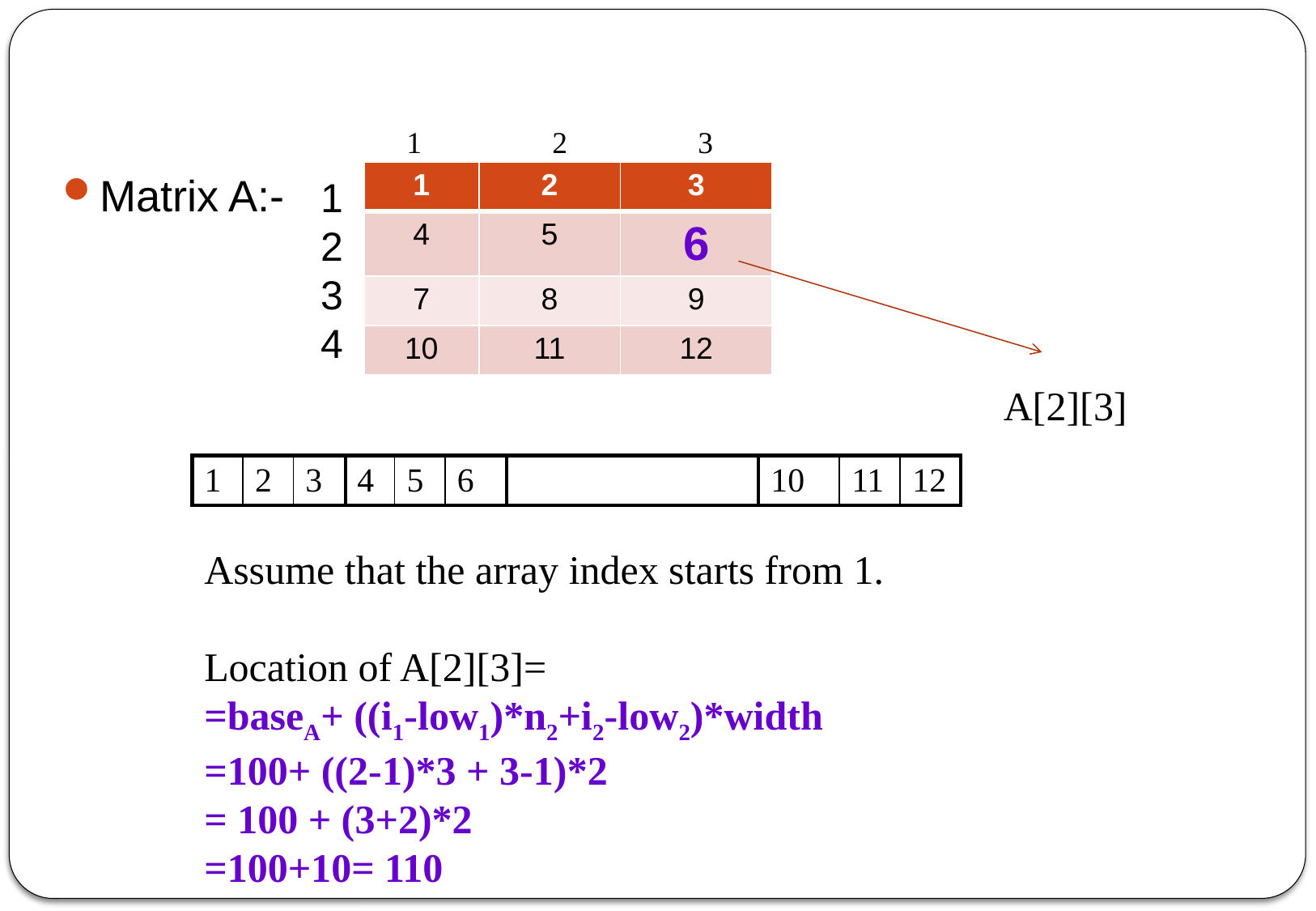

#
 1                 2                 3
Matrix A:-
| 1 | 2 | 3 |
| --- | --- | --- |
| 4 | 5 | 6 |
| 7 | 8 | 9 |
| 10 | 11 | 12 |
1
2
3
4
A[2][3]
| 1 | 2 | 3 | 4 | 5 | 6 |  | 10 | 11 | 12 |
| --- | --- | --- | --- | --- | --- | --- | --- | --- | --- |
Assume that the array index starts from 1.

Location of A[2][3]=
=baseA+ ((i1-low1)*n2+i2-low2)*width
=100+ ((2-1)*3 + 3-1)*2
= 100 + (3+2)*2
=100+10= 110